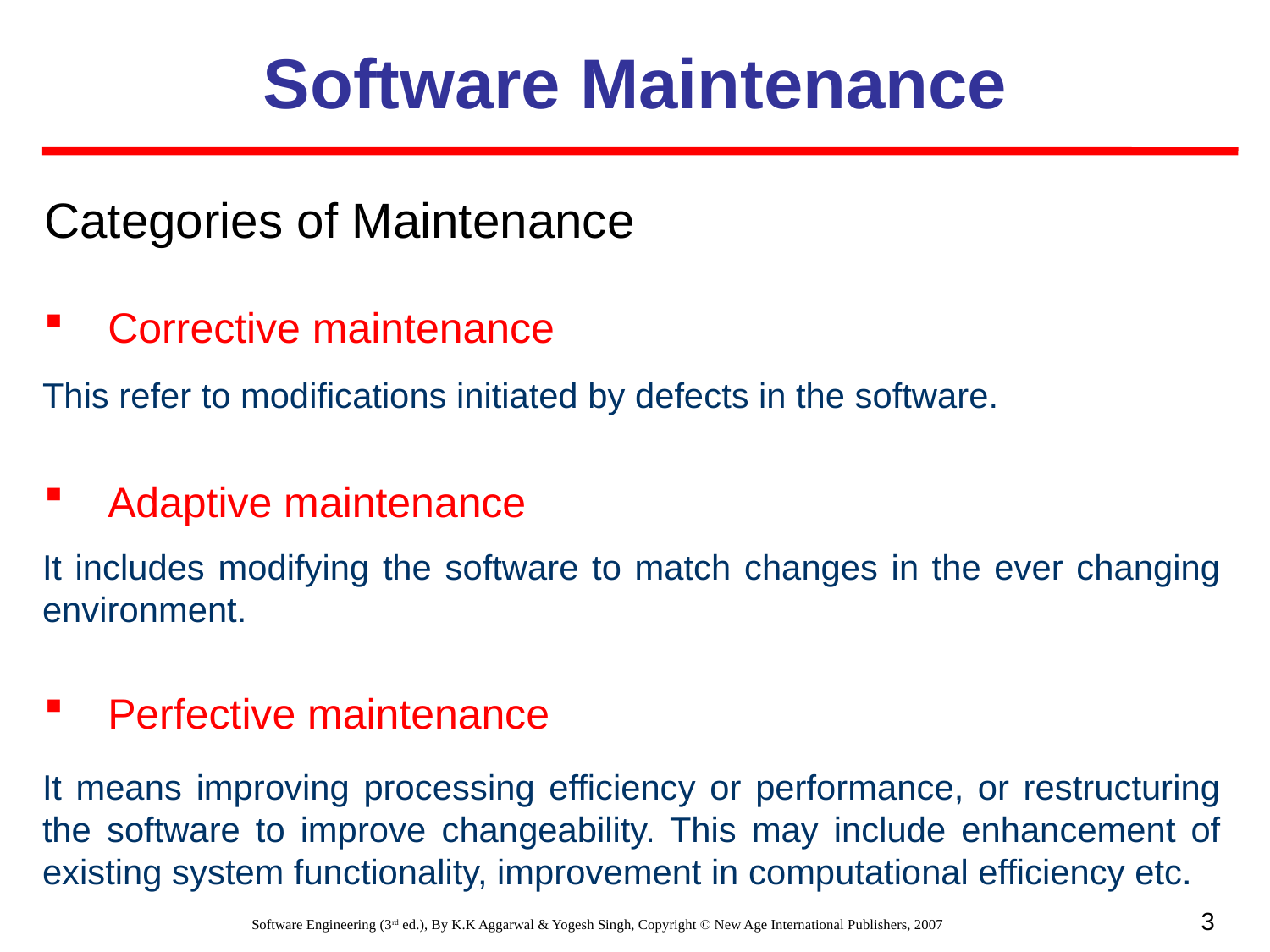

Software Maintenance

Categories of Maintenance
Corrective maintenance
This refer to modifications initiated by defects in the software.
Adaptive maintenance
It includes modifying the software to match changes in the ever changing environment.
Perfective maintenance
It means improving processing efficiency or performance, or restructuring the software to improve changeability. This may include enhancement of existing system functionality, improvement in computational efficiency etc.
3